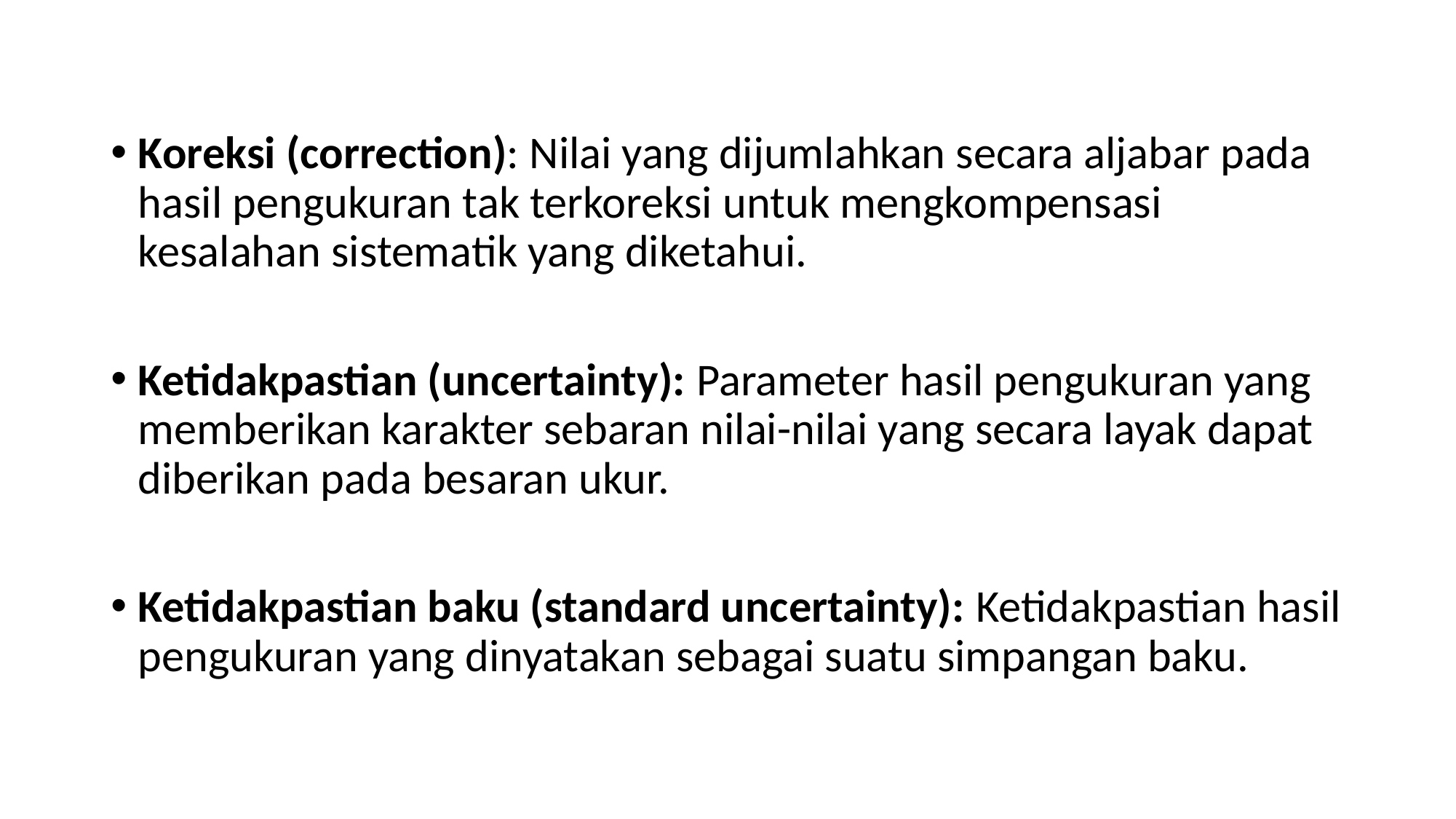

Koreksi (correction): Nilai yang dijumlahkan secara aljabar pada hasil pengukuran tak terkoreksi untuk mengkompensasi kesalahan sistematik yang diketahui.

Ketidakpastian (uncertainty): Parameter hasil pengukuran yang memberikan karakter sebaran nilai-nilai yang secara layak dapat diberikan pada besaran ukur.

Ketidakpastian baku (standard uncertainty): Ketidakpastian hasil pengukuran yang dinyatakan sebagai suatu simpangan baku.